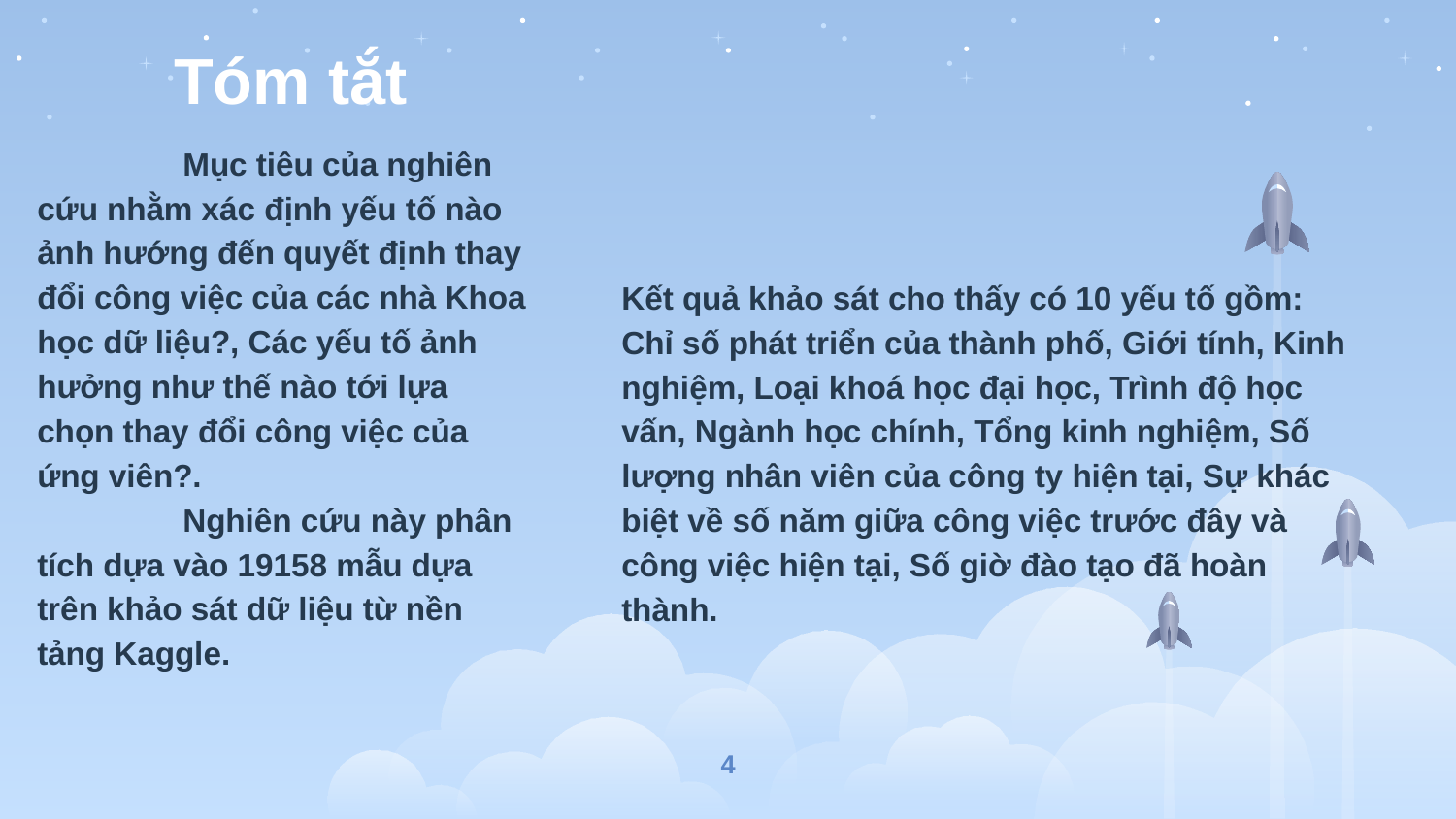

# Tóm tắt
	Mục tiêu của nghiên cứu nhằm xác định yếu tố nào ảnh hướng đến quyết định thay đổi công việc của các nhà Khoa học dữ liệu?, Các yếu tố ảnh hưởng như thế nào tới lựa chọn thay đổi công việc của ứng viên?.
	Nghiên cứu này phân tích dựa vào 19158 mẫu dựa trên khảo sát dữ liệu từ nền tảng Kaggle.

Kết quả khảo sát cho thấy có 10 yếu tố gồm: Chỉ số phát triển của thành phố, Giới tính, Kinh nghiệm, Loại khoá học đại học, Trình độ học vấn, Ngành học chính, Tổng kinh nghiệm, Số lượng nhân viên của công ty hiện tại, Sự khác biệt về số năm giữa công việc trước đây và công việc hiện tại, Số giờ đào tạo đã hoàn thành.

4